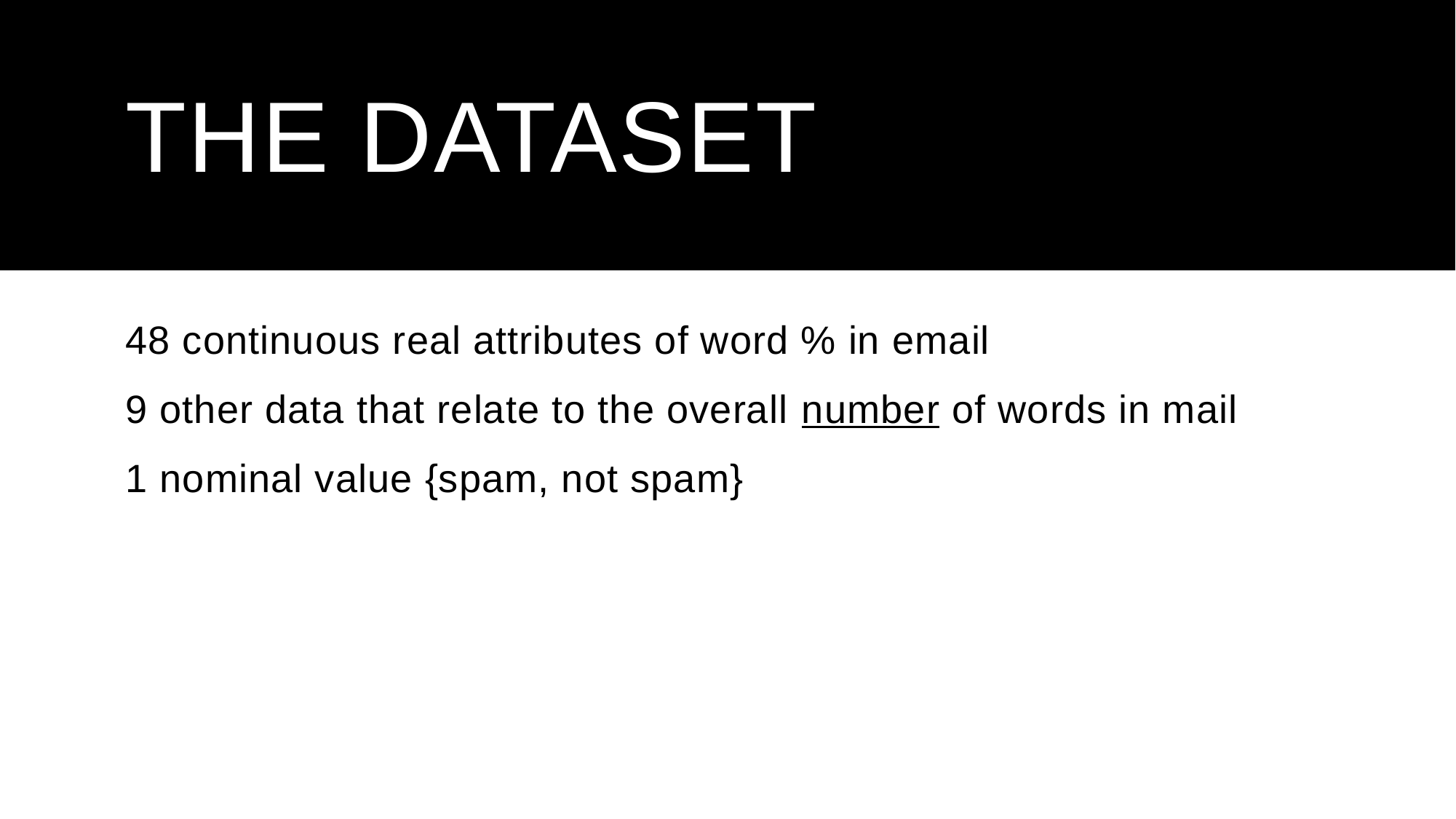

# The dataset
48 continuous real attributes of word % in email
9 other data that relate to the overall number of words in mail
1 nominal value {spam, not spam}